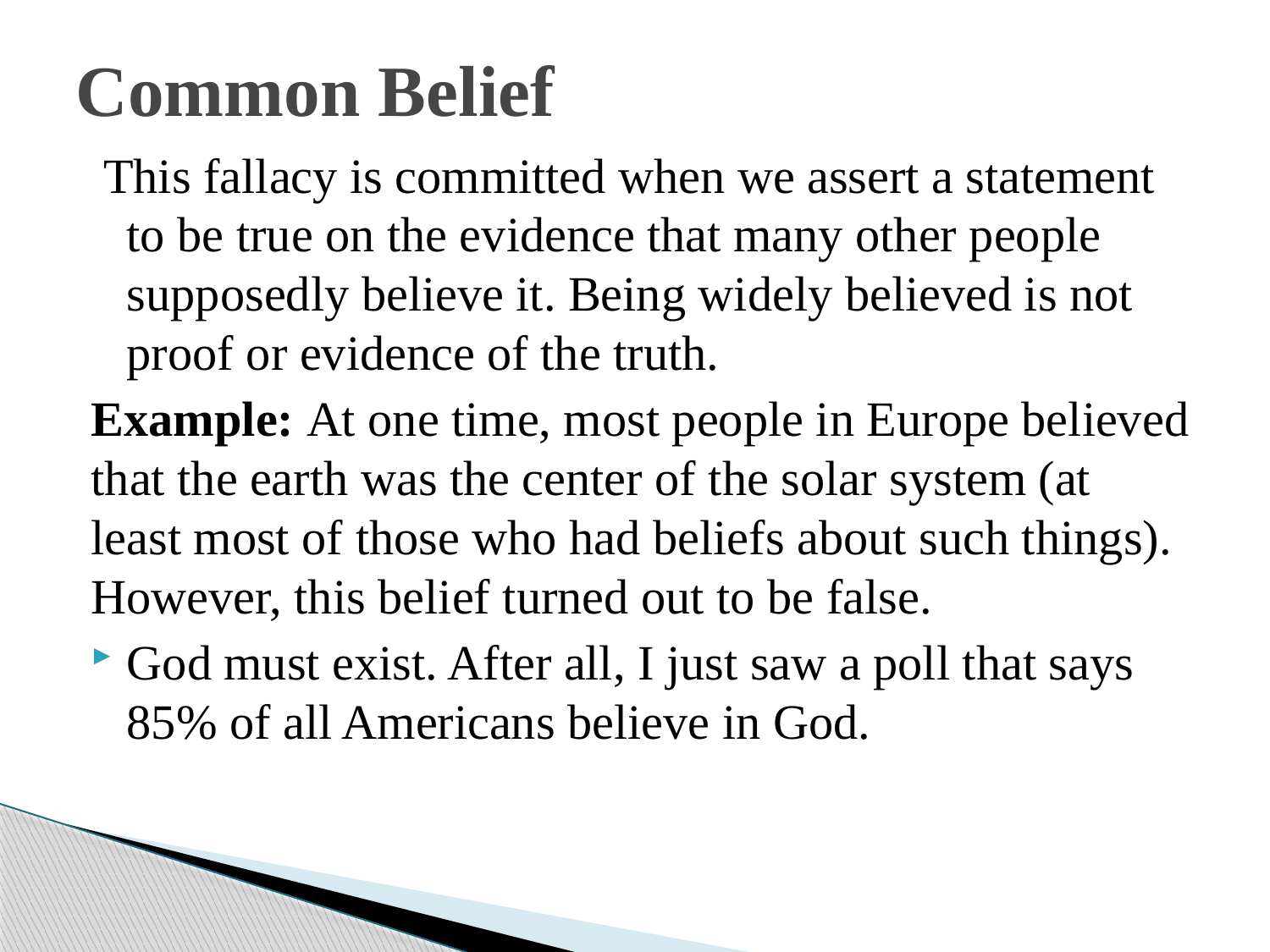

# Common Belief
 This fallacy is committed when we assert a statement to be true on the evidence that many other people supposedly believe it. Being widely believed is not proof or evidence of the truth.
Example: At one time, most people in Europe believed that the earth was the center of the solar system (at least most of those who had beliefs about such things). However, this belief turned out to be false.
God must exist. After all, I just saw a poll that says 85% of all Americans believe in God.